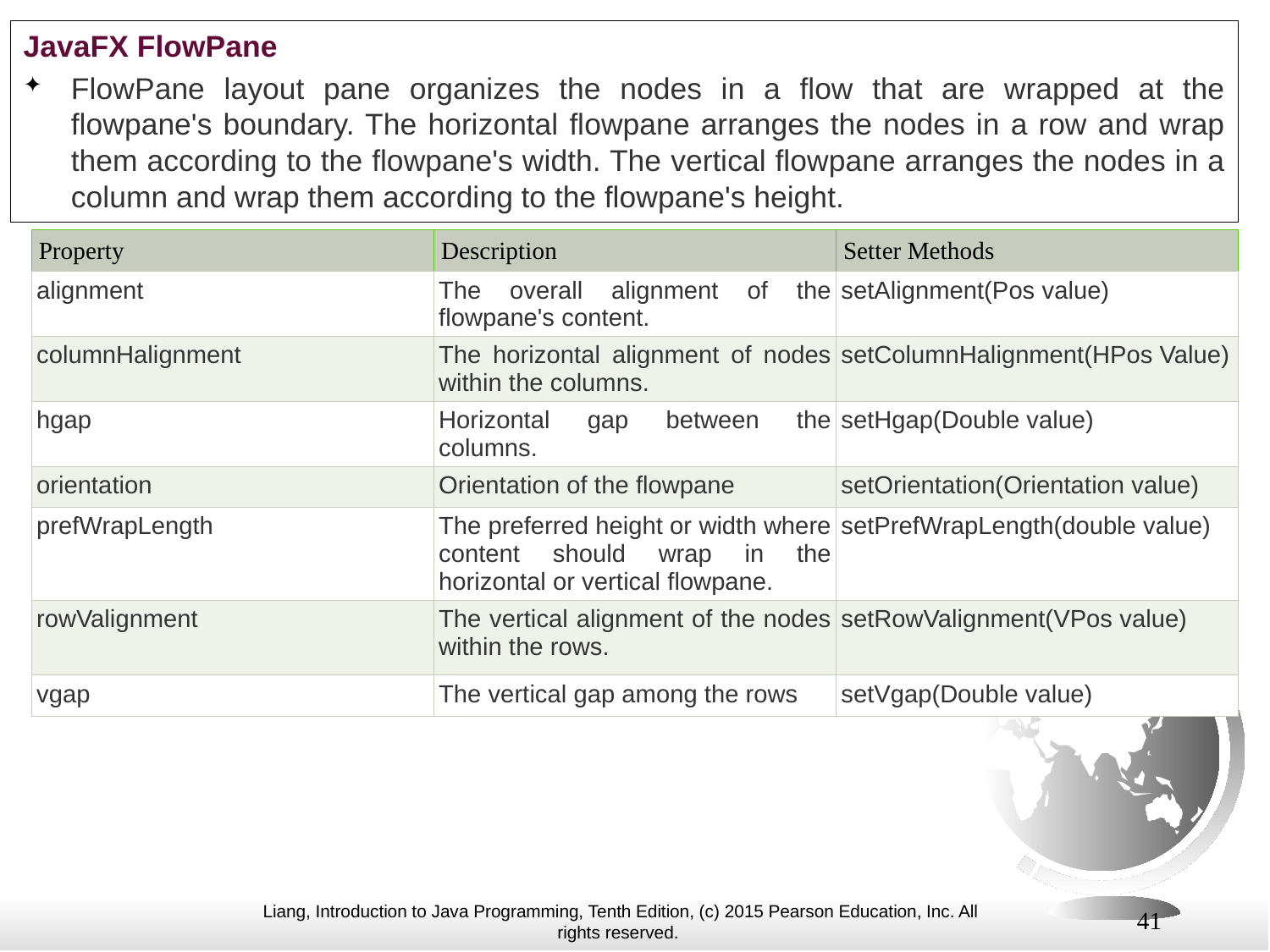

JavaFX FlowPane
FlowPane layout pane organizes the nodes in a flow that are wrapped at the flowpane's boundary. The horizontal flowpane arranges the nodes in a row and wrap them according to the flowpane's width. The vertical flowpane arranges the nodes in a column and wrap them according to the flowpane's height.
| Property | Description | Setter Methods |
| --- | --- | --- |
| alignment | The overall alignment of the flowpane's content. | setAlignment(Pos value) |
| columnHalignment | The horizontal alignment of nodes within the columns. | setColumnHalignment(HPos Value) |
| hgap | Horizontal gap between the columns. | setHgap(Double value) |
| orientation | Orientation of the flowpane | setOrientation(Orientation value) |
| prefWrapLength | The preferred height or width where content should wrap in the horizontal or vertical flowpane. | setPrefWrapLength(double value) |
| rowValignment | The vertical alignment of the nodes within the rows. | setRowValignment(VPos value) |
| vgap | The vertical gap among the rows | setVgap(Double value) |
41